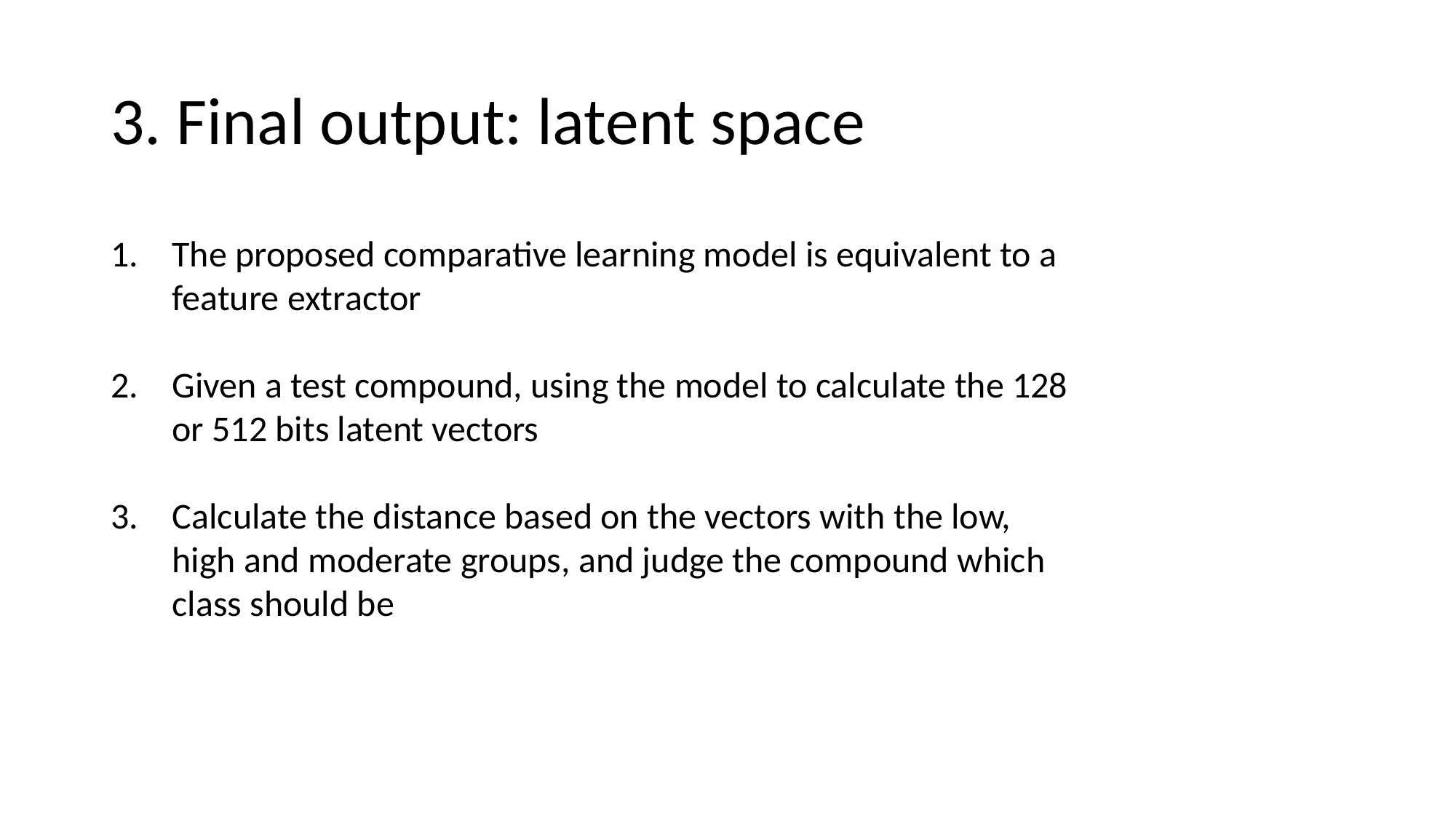

# 3. Final output: latent space
The proposed comparative learning model is equivalent to a feature extractor

Given a test compound, using the model to calculate the 128 or 512 bits latent vectors

Calculate the distance based on the vectors with the low, high and moderate groups, and judge the compound which class should be